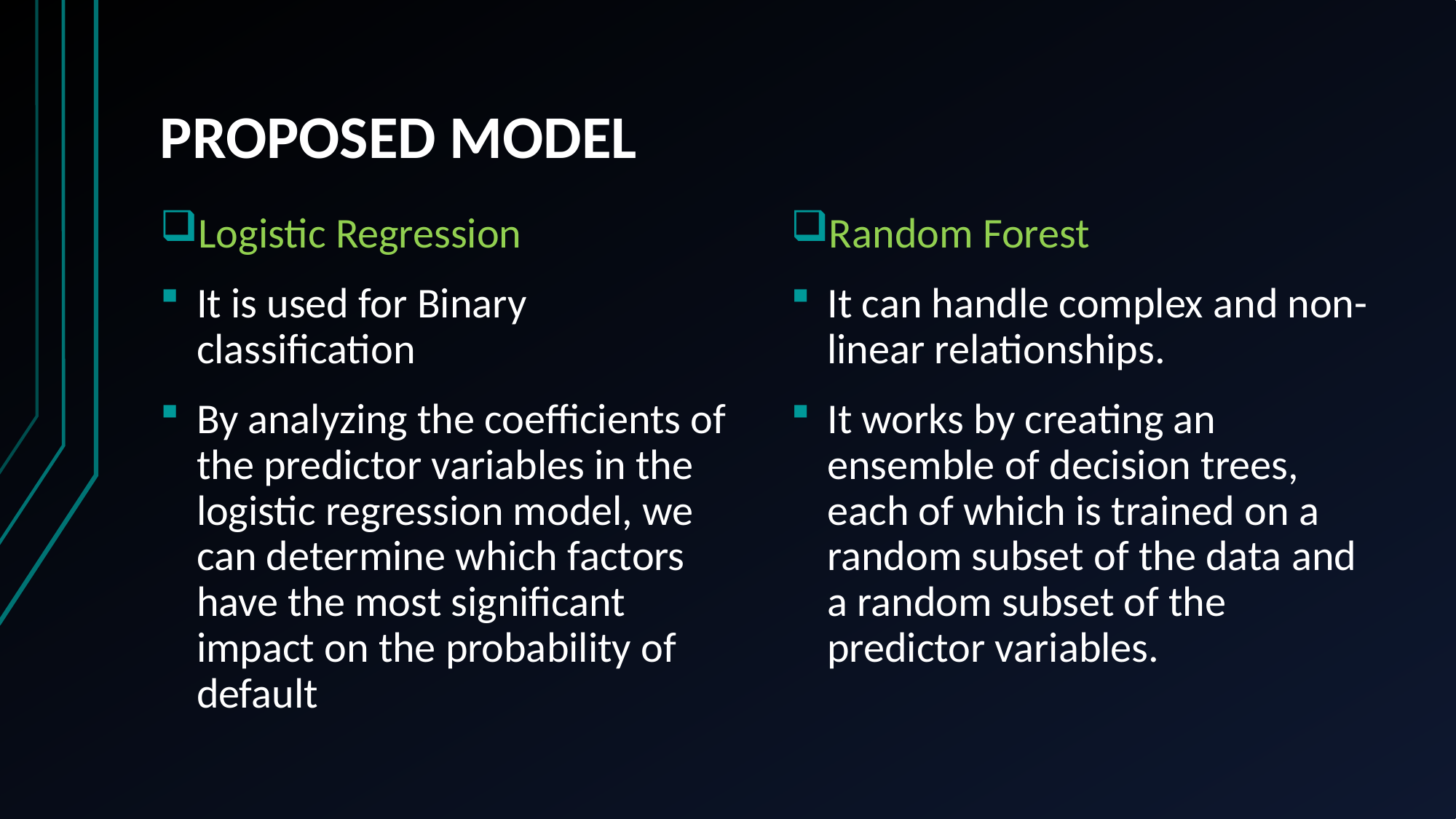

# PROPOSED MODEL
Logistic Regression
It is used for Binary classification
By analyzing the coefficients of the predictor variables in the logistic regression model, we can determine which factors have the most significant impact on the probability of default

Random Forest
It can handle complex and non-linear relationships.
It works by creating an ensemble of decision trees, each of which is trained on a random subset of the data and a random subset of the predictor variables.